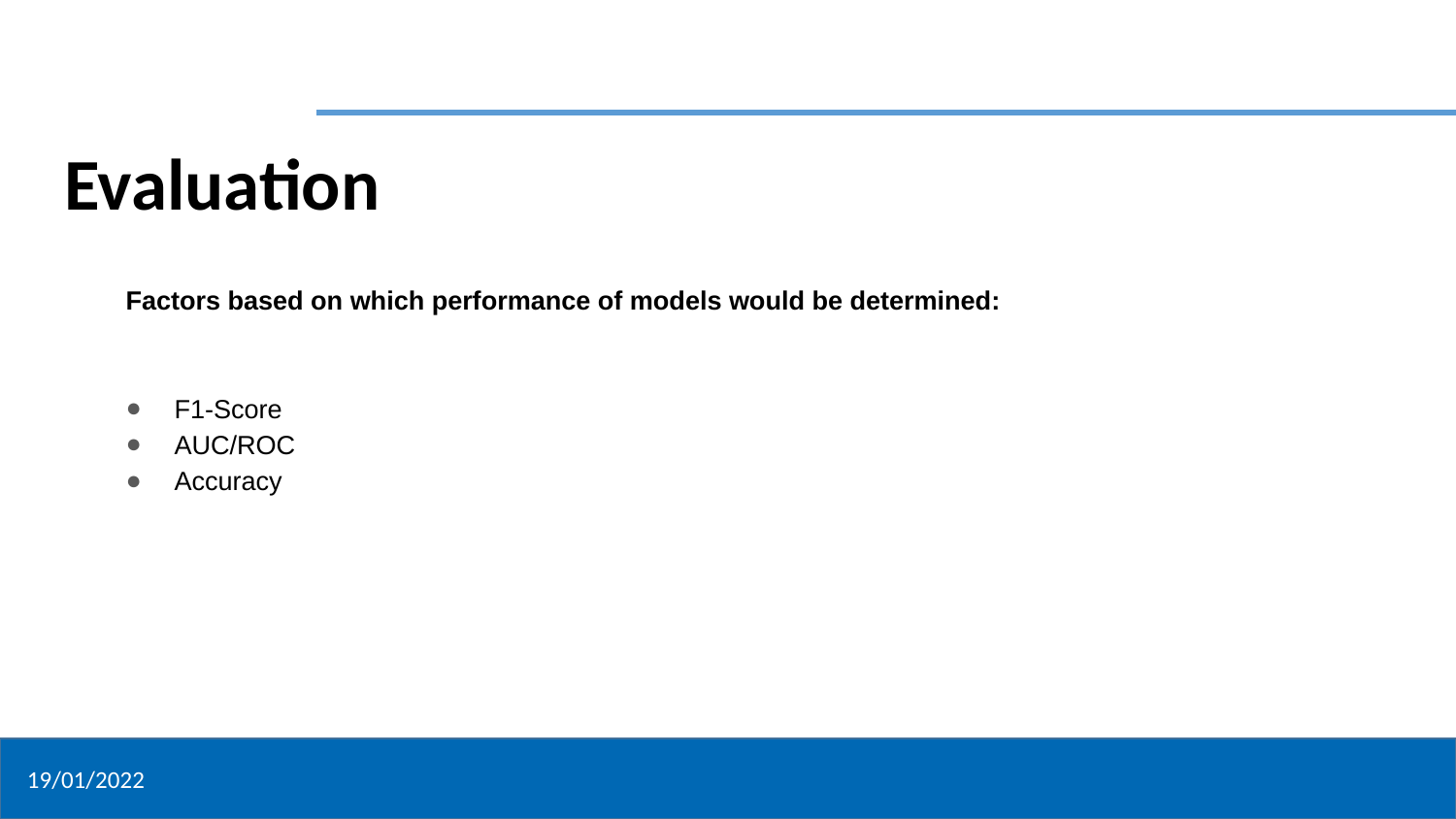

Evaluation
Factors based on which performance of models would be determined:

F1-Score
AUC/ROC
Accuracy

19/01/2022